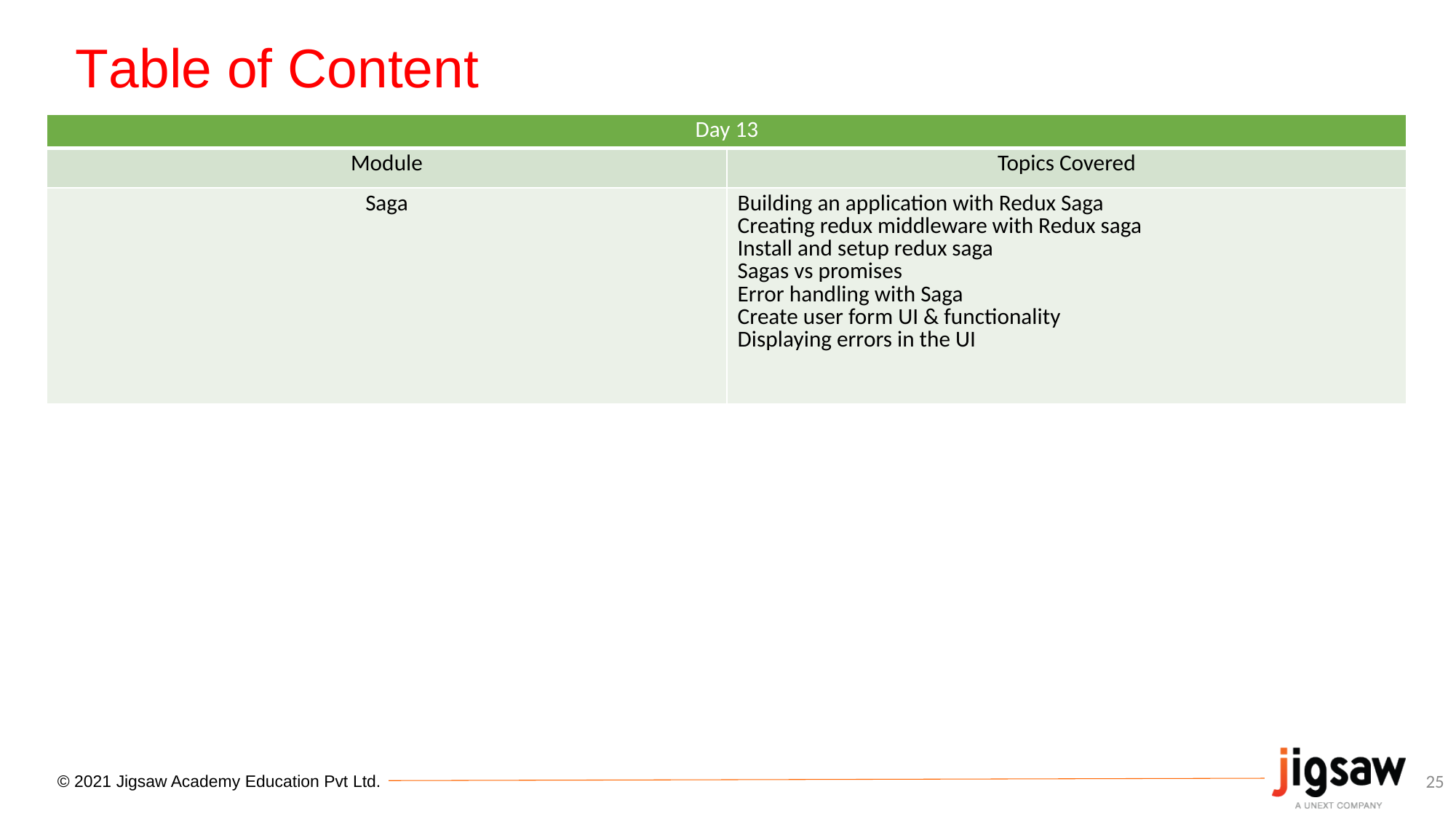

# Table of Content
| Day 13 |  |
| --- | --- |
| Module | Topics Covered |
| Saga | Building an application with Redux Saga Creating redux middleware with Redux saga Install and setup redux saga Sagas vs promises Error handling with Saga Create user form UI & functionality Displaying errors in the UI |
25